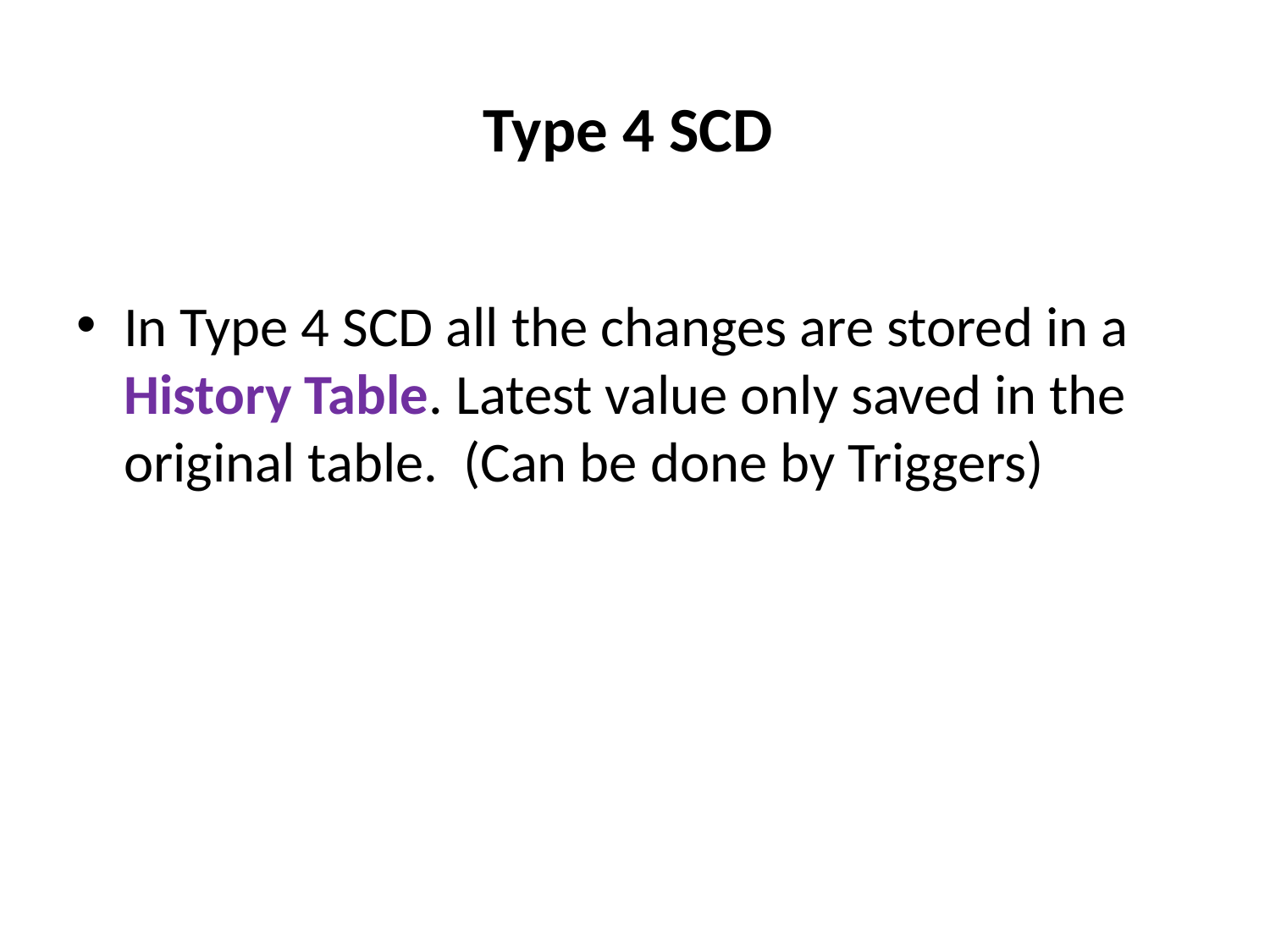

# Type 4 SCD
In Type 4 SCD all the changes are stored in a History Table. Latest value only saved in the original table.  (Can be done by Triggers)